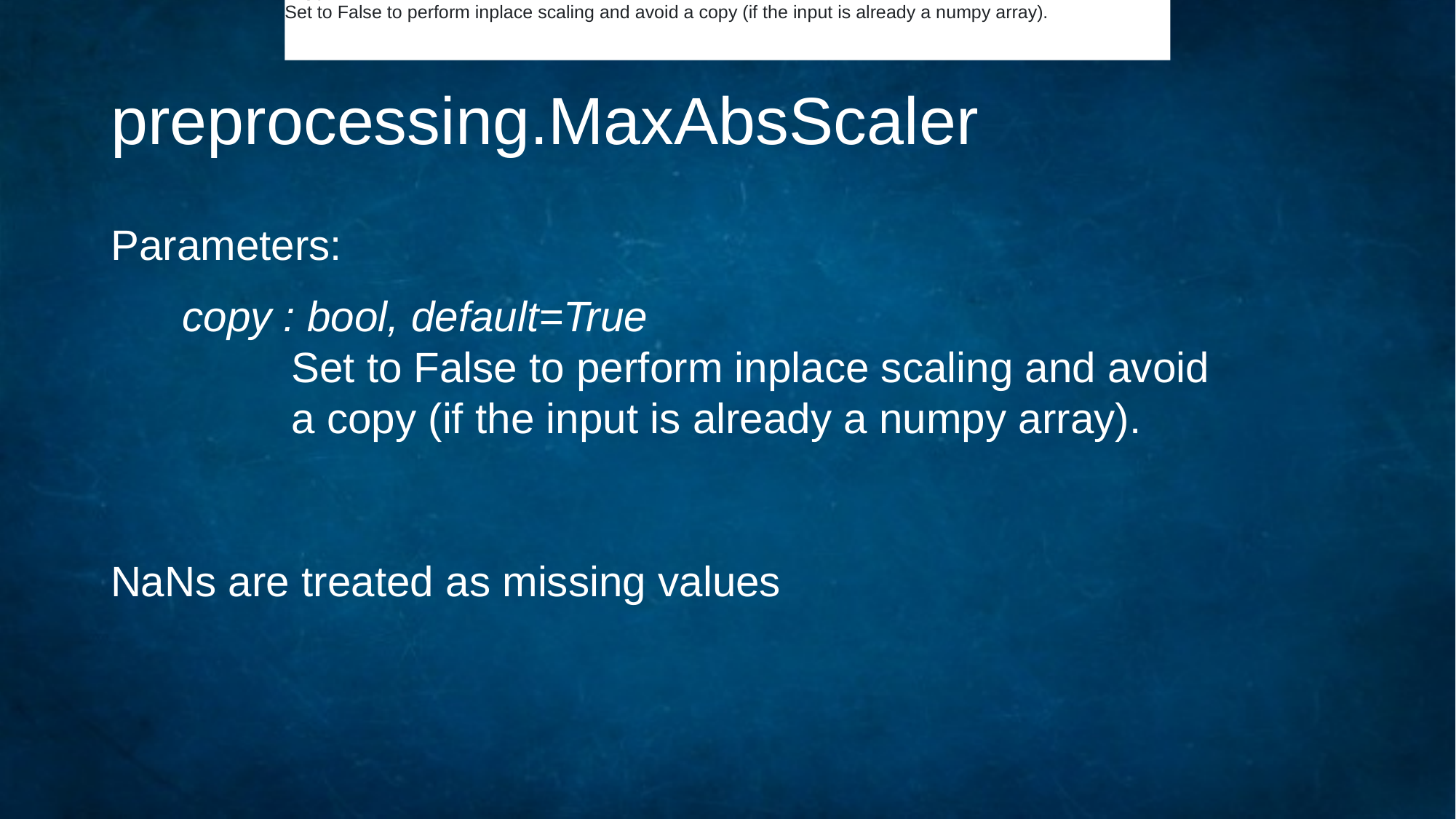

copybool, default=True
Set to False to perform inplace scaling and avoid a copy (if the input is already a numpy array).

# preprocessing.MaxAbsScaler
Parameters:

copy : bool, default=True
	Set to False to perform inplace scaling and avoid 	a copy (if the input is already a numpy array).
NaNs are treated as missing values